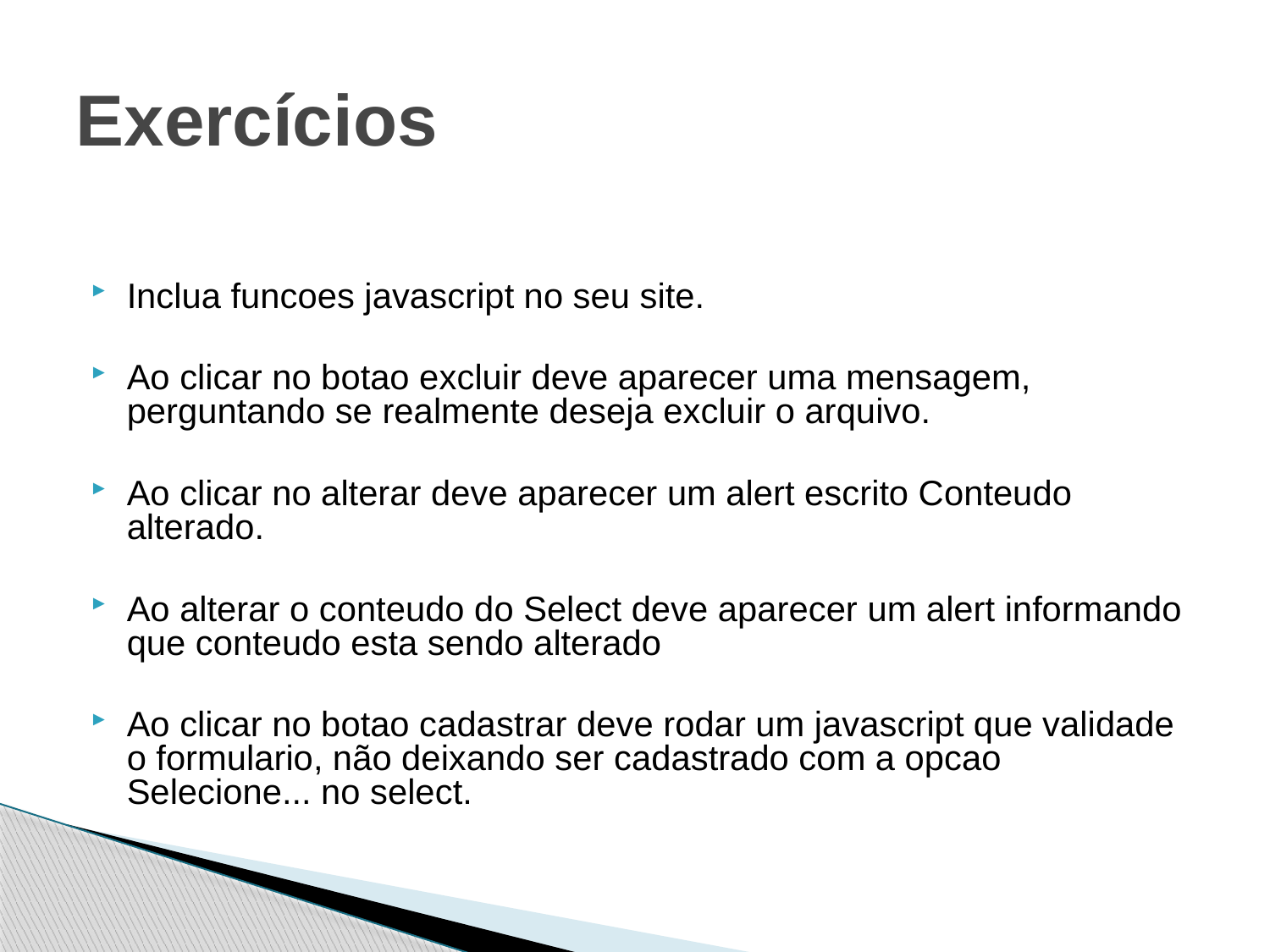

# Exercícios
Inclua funcoes javascript no seu site.

Ao clicar no botao excluir deve aparecer uma mensagem, perguntando se realmente deseja excluir o arquivo.

Ao clicar no alterar deve aparecer um alert escrito Conteudo alterado.

Ao alterar o conteudo do Select deve aparecer um alert informando que conteudo esta sendo alterado

Ao clicar no botao cadastrar deve rodar um javascript que validade o formulario, não deixando ser cadastrado com a opcao Selecione... no select.